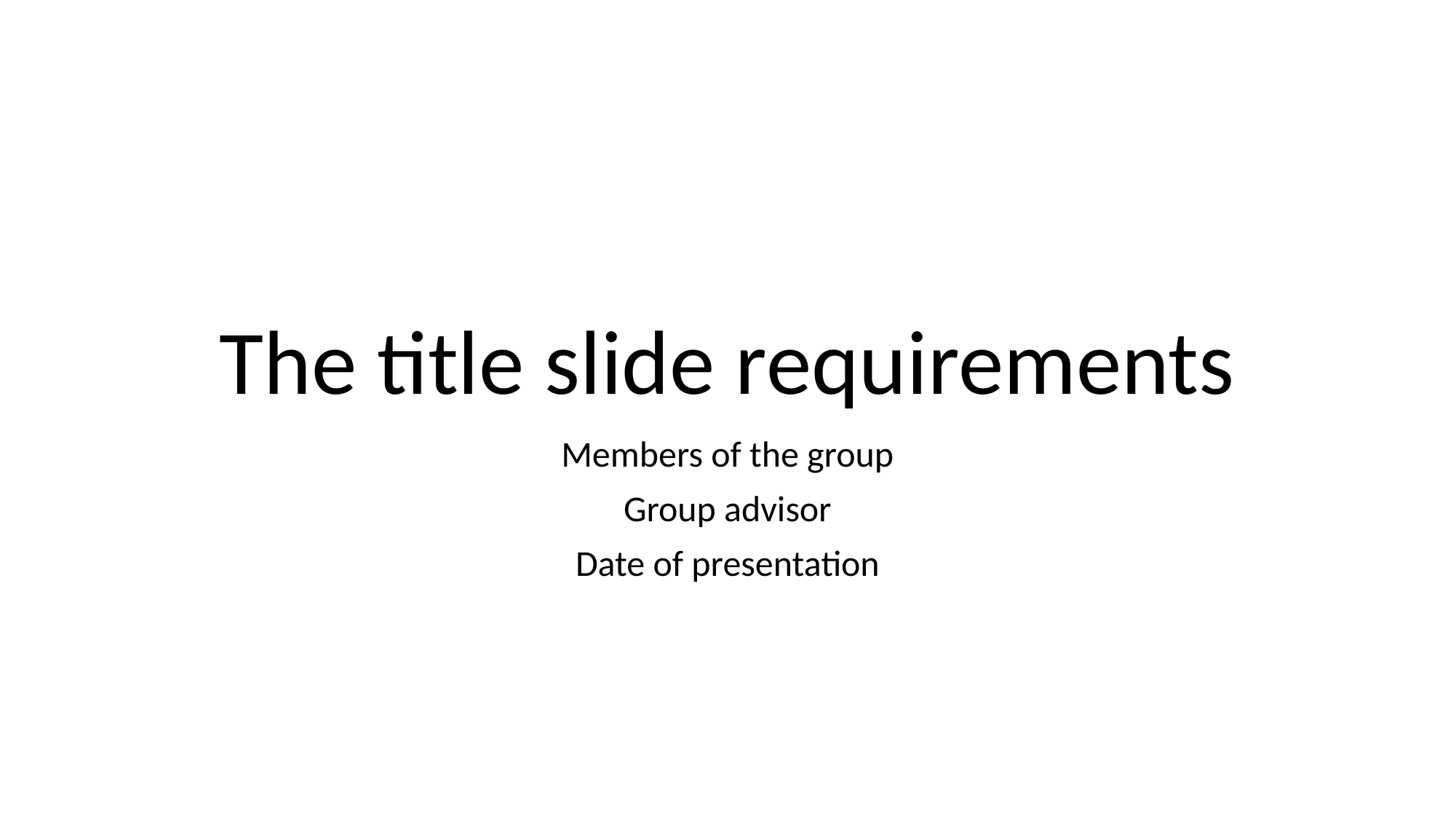

# The title slide requirements
Members of the group
Group advisor
Date of presentation